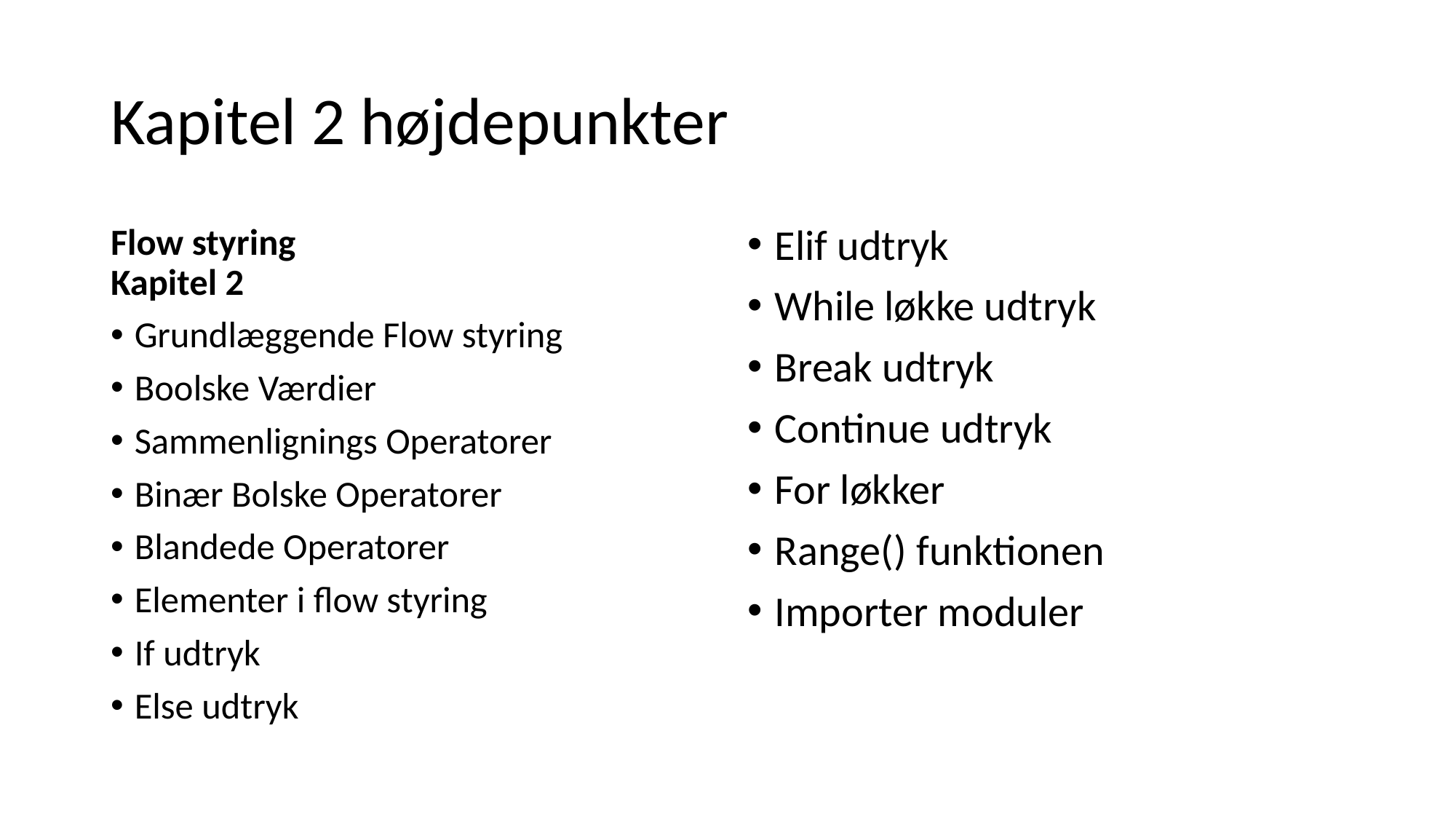

Kapitel 2 højdepunkter
Flow styring
Kapitel 2
Grundlæggende Flow styring
Boolske Værdier
Sammenlignings Operatorer
Binær Bolske Operatorer
Blandede Operatorer
Elementer i flow styring
If udtryk
Else udtryk

Elif udtryk
While løkke udtryk
Break udtryk
Continue udtryk
For løkker
Range() funktionen
Importer moduler